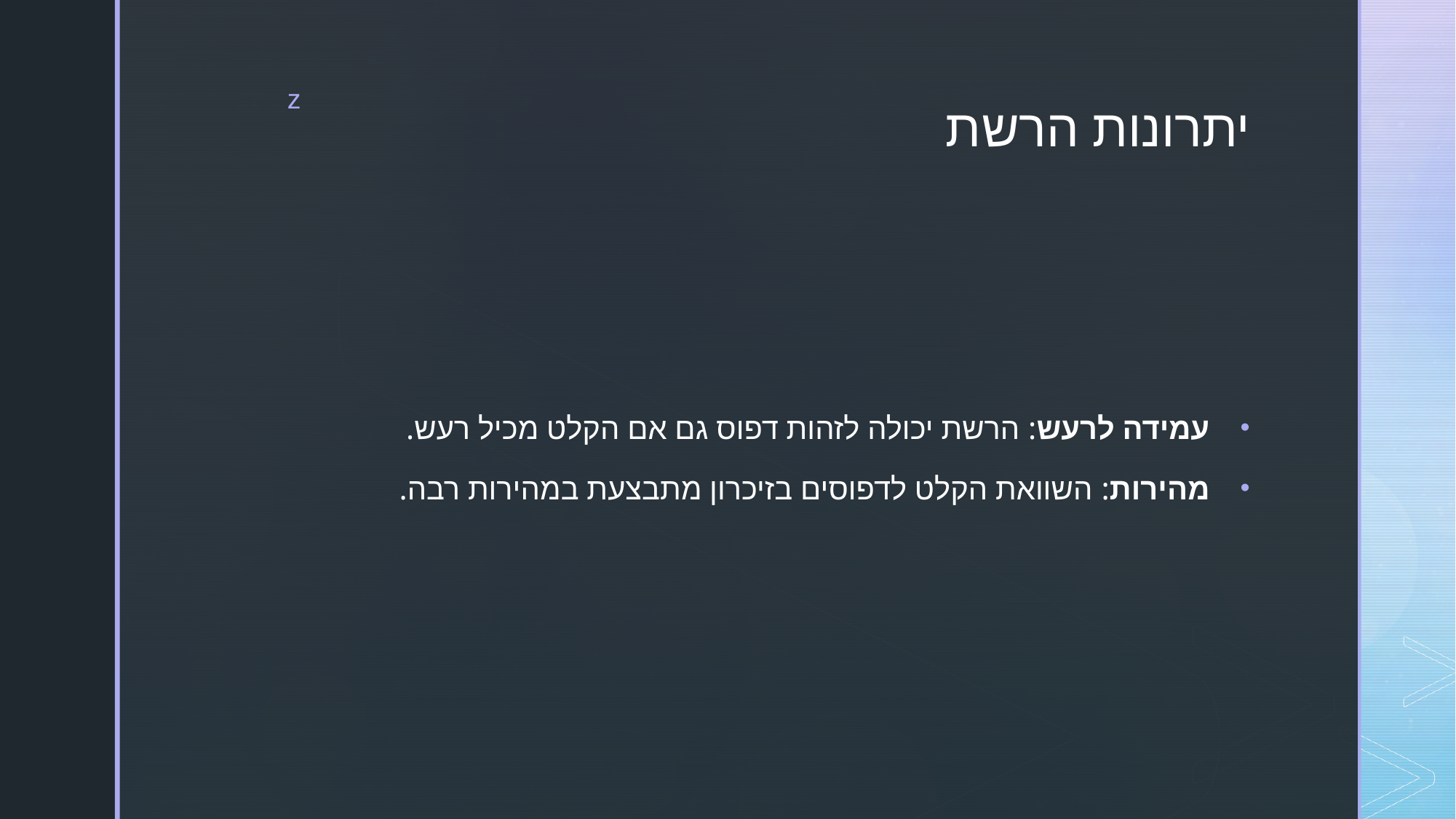

# יתרונות הרשת
עמידה לרעש: הרשת יכולה לזהות דפוס גם אם הקלט מכיל רעש.
מהירות: השוואת הקלט לדפוסים בזיכרון מתבצעת במהירות רבה.